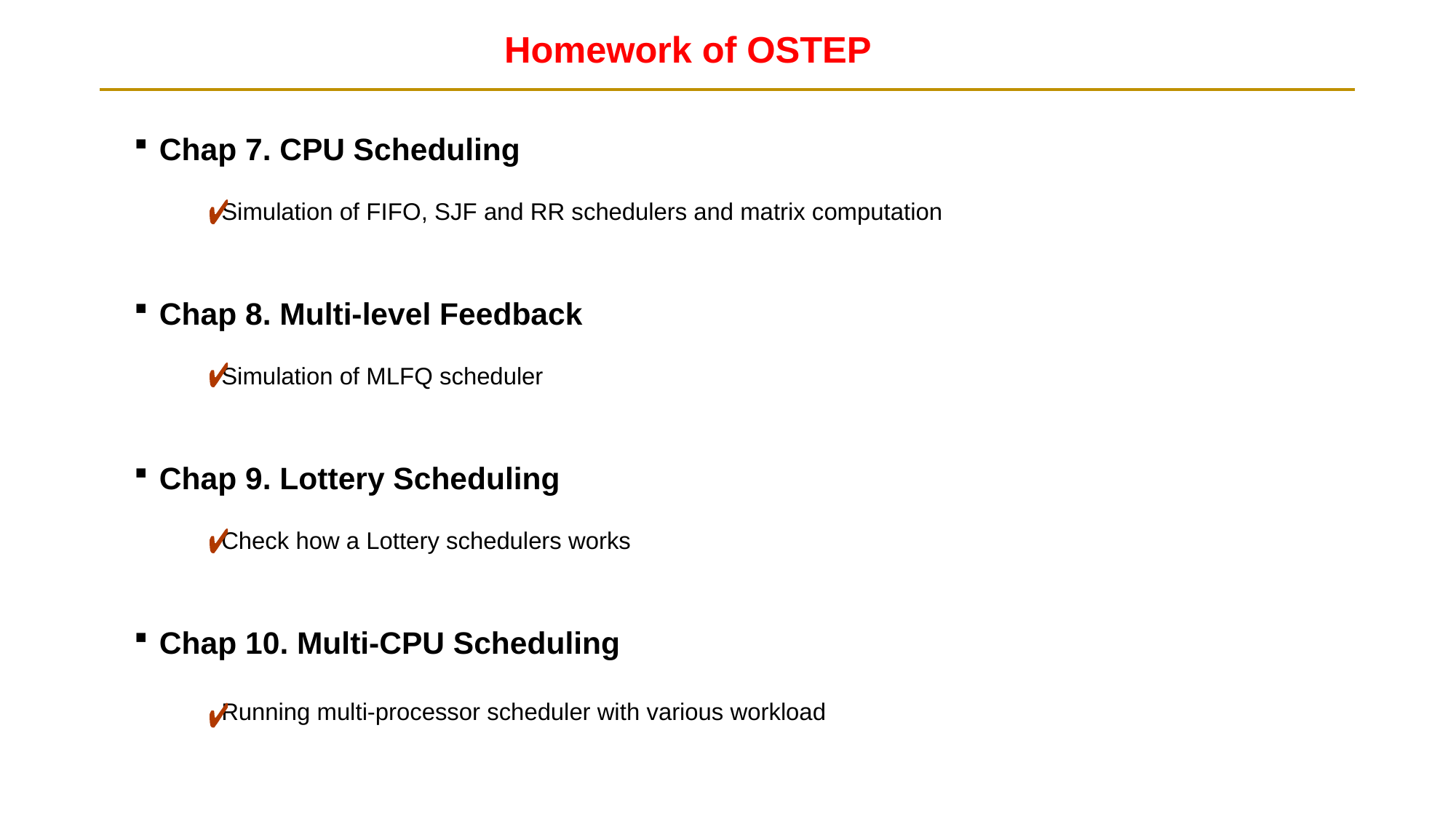

# Homework of OSTEP
Chap 7. CPU Scheduling

             Simulation of FIFO, SJF and RR schedulers and matrix computation

Chap 8. Multi-level Feedback

             Simulation of MLFQ scheduler

Chap 9. Lottery Scheduling

             Check how a Lottery schedulers works

Chap 10. Multi-CPU Scheduling

             Running multi-processor scheduler with various workload